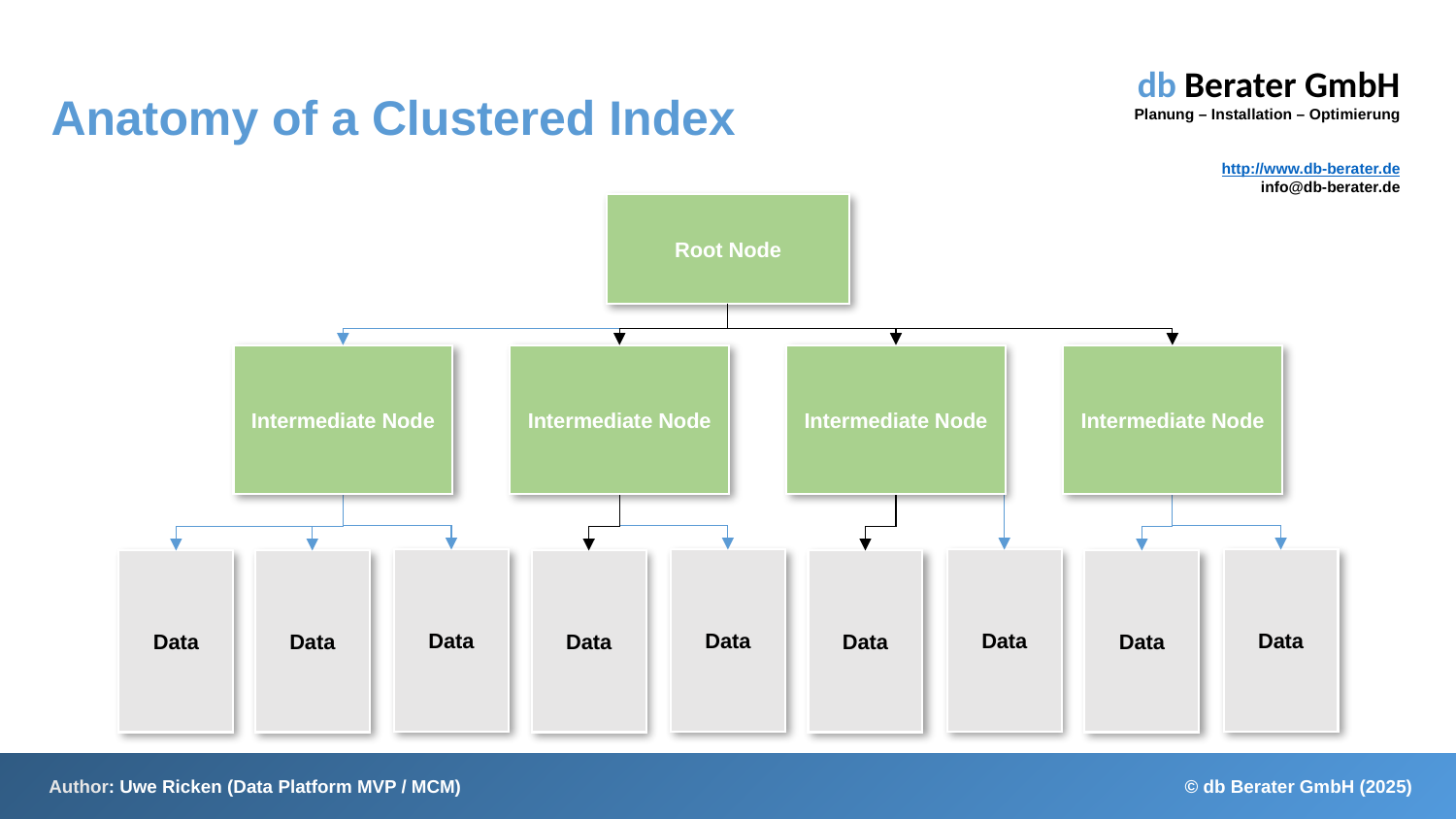

# Anatomy of a Clustered Index
Root Node
Intermediate Node
Intermediate Node
Intermediate Node
Intermediate Node
Data
Data
Data
Data
Data
Data
Data
Data
Data